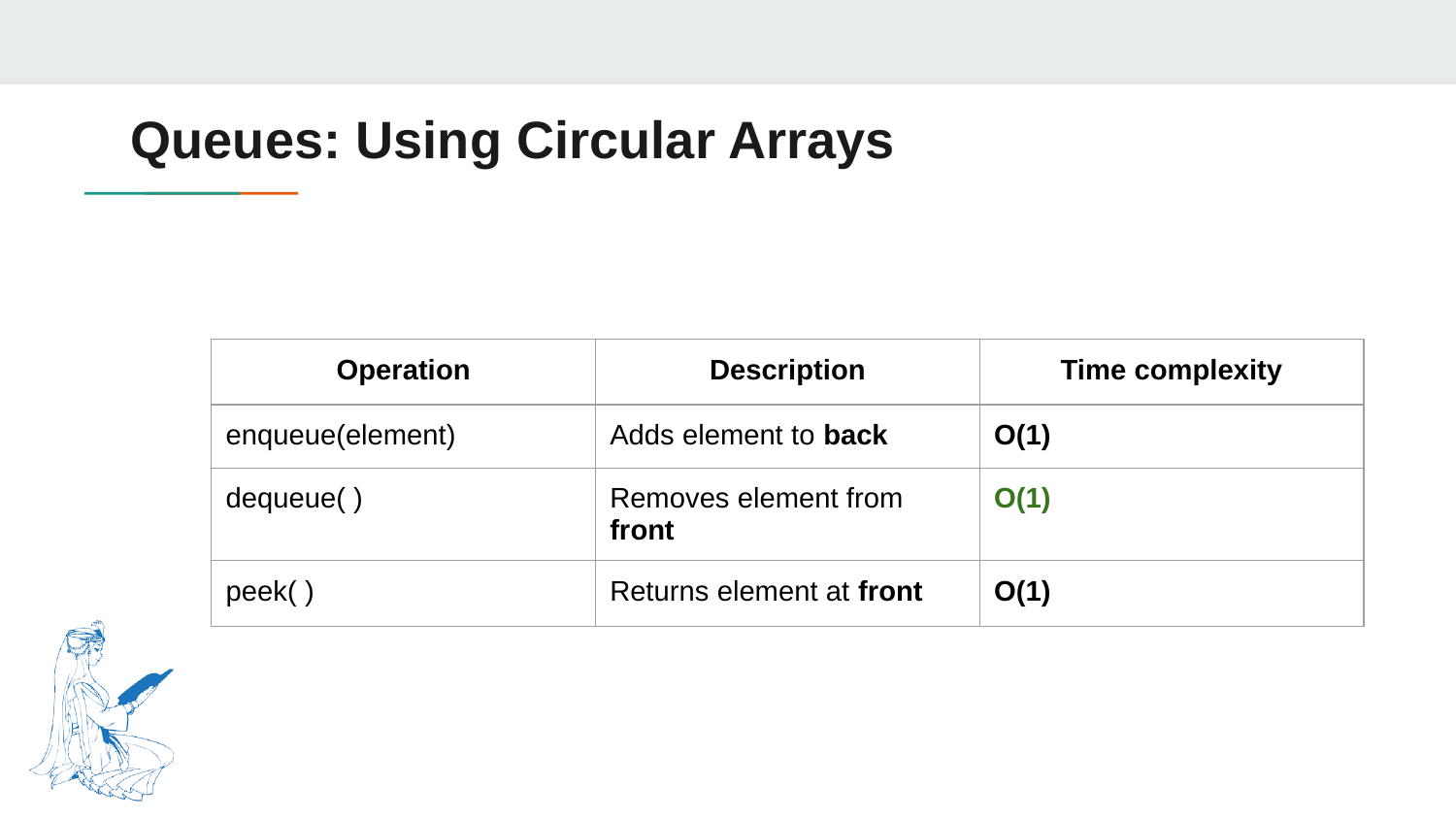

# Queues: Using Circular Arrays
| Operation | Description | Time complexity |
| --- | --- | --- |
| enqueue(element) | Adds element to back | O(1) |
| dequeue( ) | Removes element from front | O(1) |
| peek( ) | Returns element at front | O(1) |